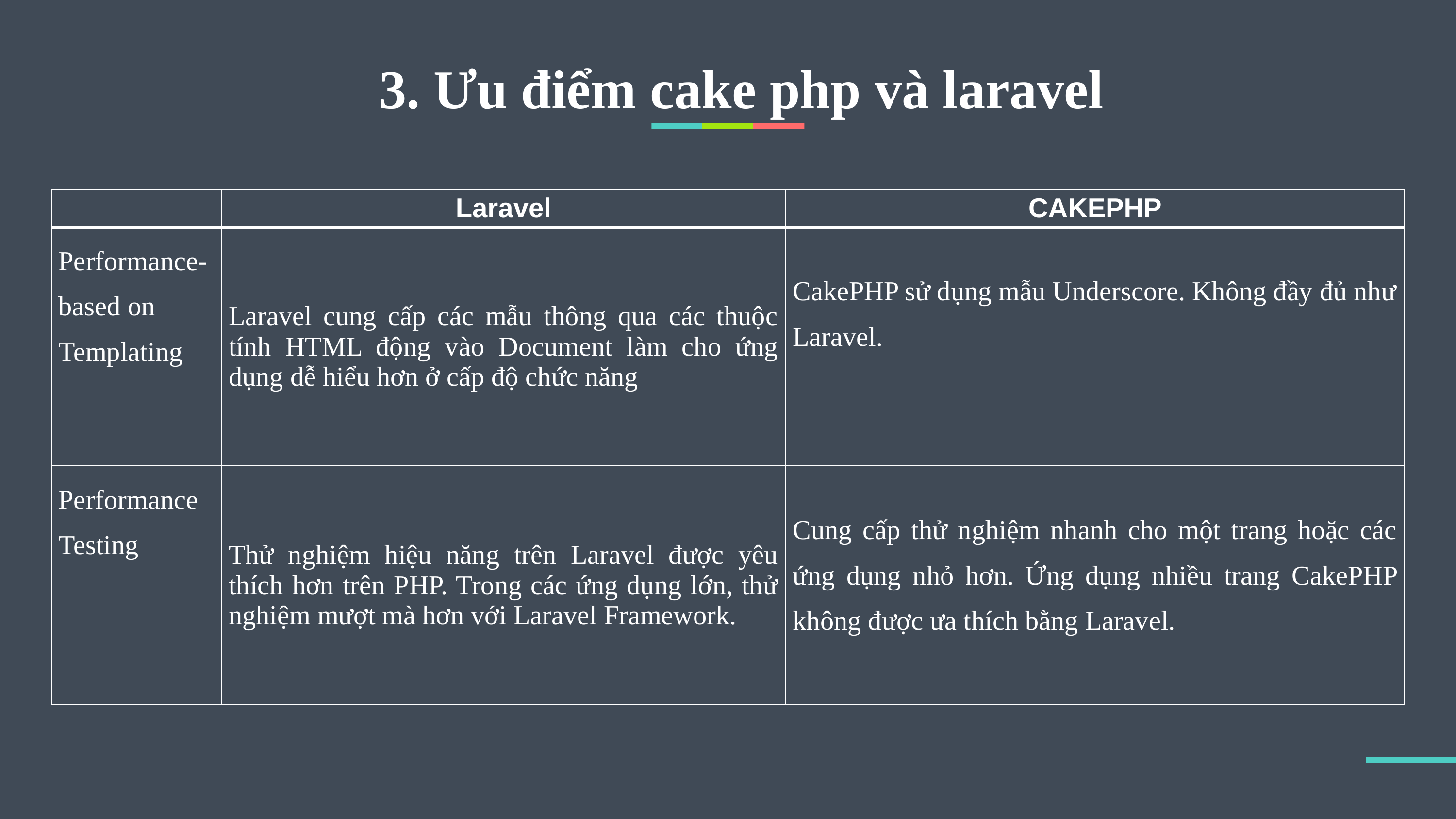

3. Ưu điểm cake php và laravel
|  | Laravel | CAKEPHP |
| --- | --- | --- |
| Performance-based on Templating | Laravel cung cấp các mẫu thông qua các thuộc tính HTML động vào Document làm cho ứng dụng dễ hiểu hơn ở cấp độ chức năng | CakePHP sử dụng mẫu Underscore. Không đầy đủ như Laravel. |
| Performance Testing | Thử nghiệm hiệu năng trên Laravel được yêu thích hơn trên PHP. Trong các ứng dụng lớn, thử nghiệm mượt mà hơn với Laravel Framework. | Cung cấp thử nghiệm nhanh cho một trang hoặc các ứng dụng nhỏ hơn. Ứng dụng nhiều trang CakePHP không được ưa thích bằng Laravel. |